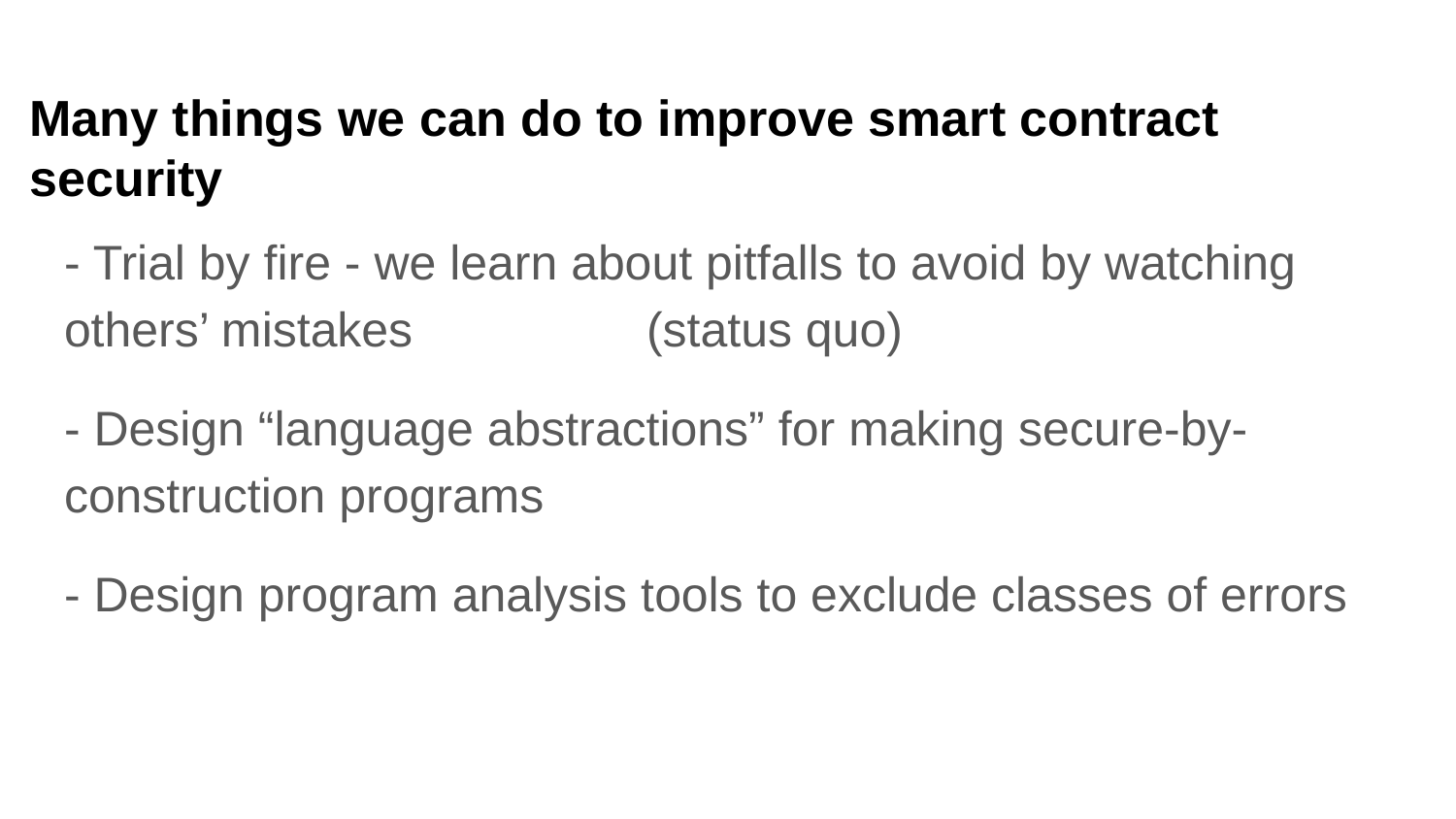

# Many things we can do to improve smart contract security
- Trial by fire - we learn about pitfalls to avoid by watching others’ mistakes		(status quo)
- Design “language abstractions” for making secure-by-construction programs
- Design program analysis tools to exclude classes of errors